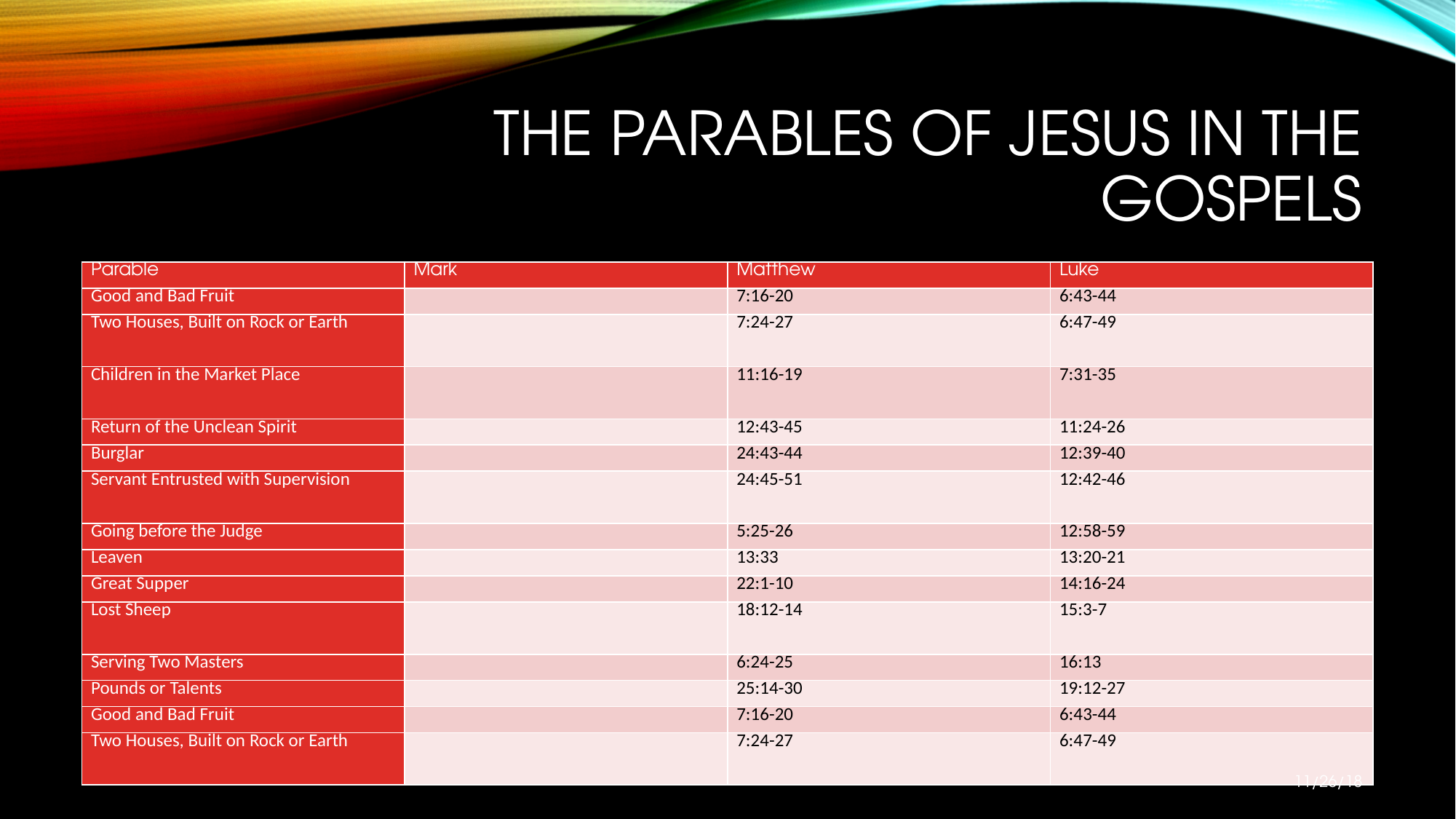

# The parables of Jesus in the Gospels
| Parable | Mark | Matthew | Luke |
| --- | --- | --- | --- |
| Good and Bad Fruit |  | 7:16-20 | 6:43-44 |
| Two Houses, Built on Rock or Earth |  | 7:24-27 | 6:47-49 |
| Children in the Market Place |  | 11:16-19 | 7:31-35 |
| Return of the Unclean Spirit |  | 12:43-45 | 11:24-26 |
| Burglar |  | 24:43-44 | 12:39-40 |
| Servant Entrusted with Supervision |  | 24:45-51 | 12:42-46 |
| Going before the Judge |  | 5:25-26 | 12:58-59 |
| Leaven |  | 13:33 | 13:20-21 |
| Great Supper |  | 22:1-10 | 14:16-24 |
| Lost Sheep |  | 18:12-14 | 15:3-7 |
| Serving Two Masters |  | 6:24-25 | 16:13 |
| Pounds or Talents |  | 25:14-30 | 19:12-27 |
| Good and Bad Fruit |  | 7:16-20 | 6:43-44 |
| Two Houses, Built on Rock or Earth |  | 7:24-27 | 6:47-49 |
11/26/18